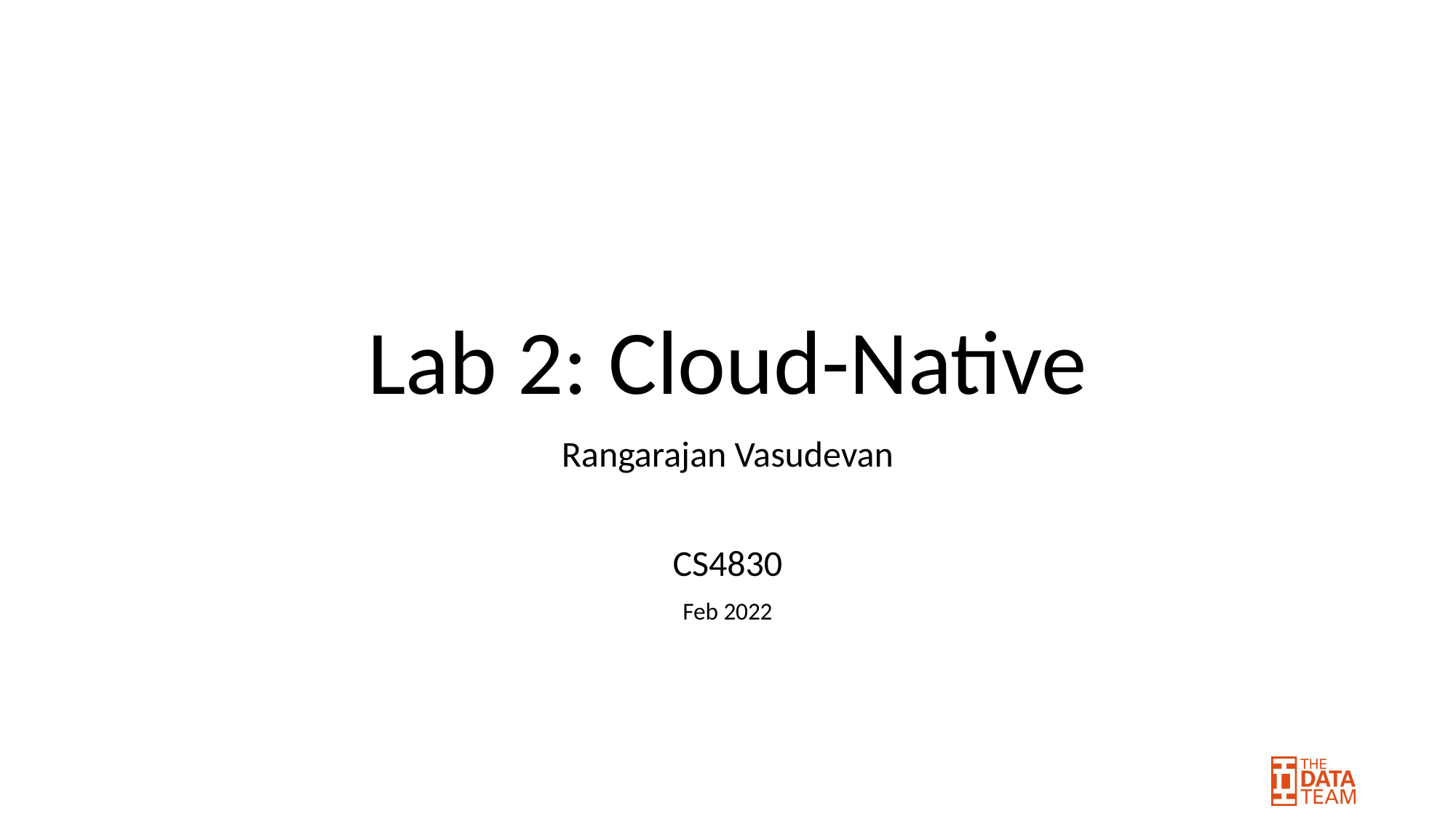

# Lab 2: Cloud-Native
Rangarajan Vasudevan

CS4830
Feb 2022